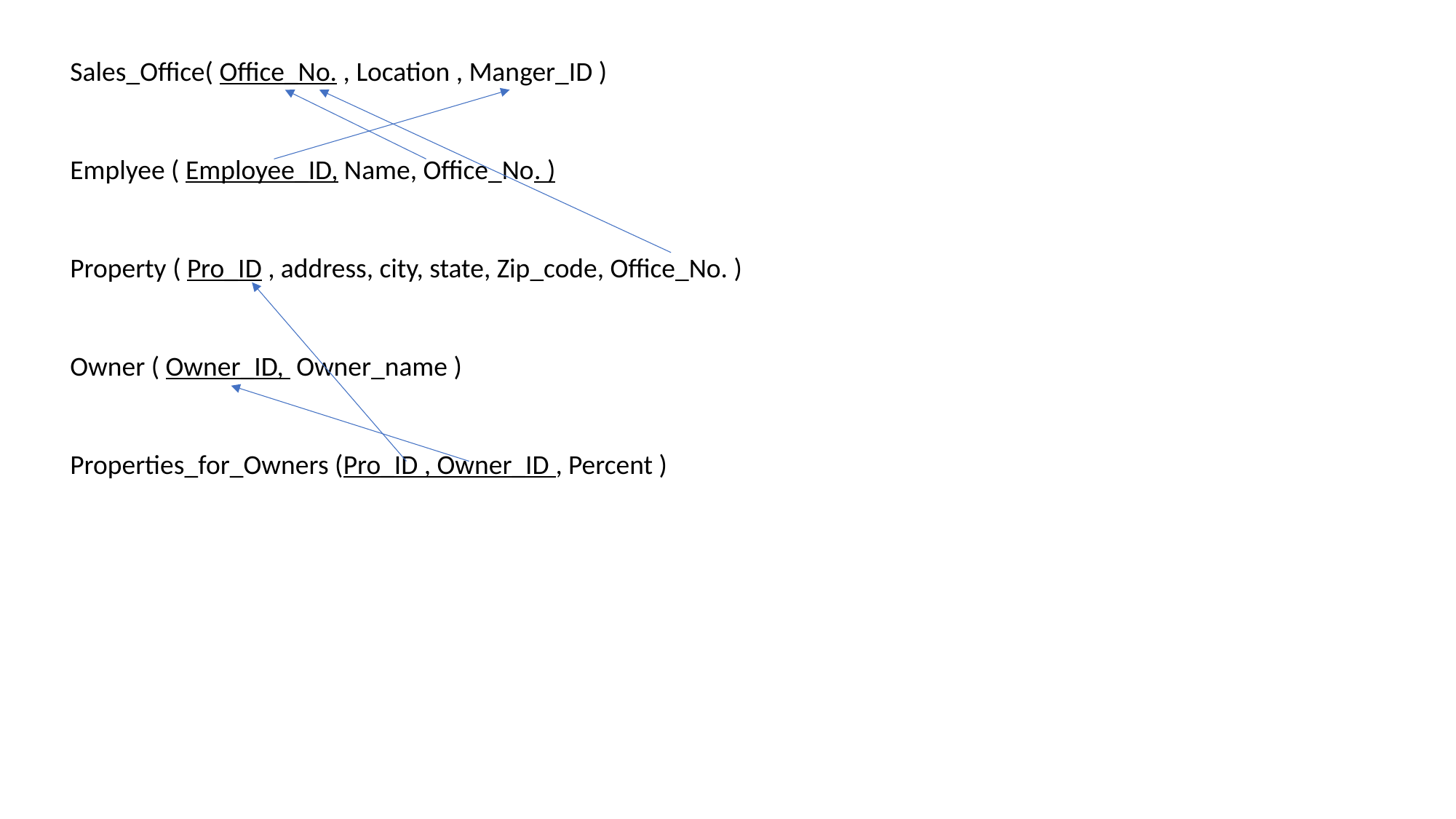

Sales_Office( Office_No. , Location , Manger_ID )

Emplyee ( Employee_ID, Name, Office_No. )

Property ( Pro_ID , address, city, state, Zip_code, Office_No. )

Owner ( Owner_ID,  Owner_name )

Properties_for_Owners (Pro_ID , Owner_ID , Percent )